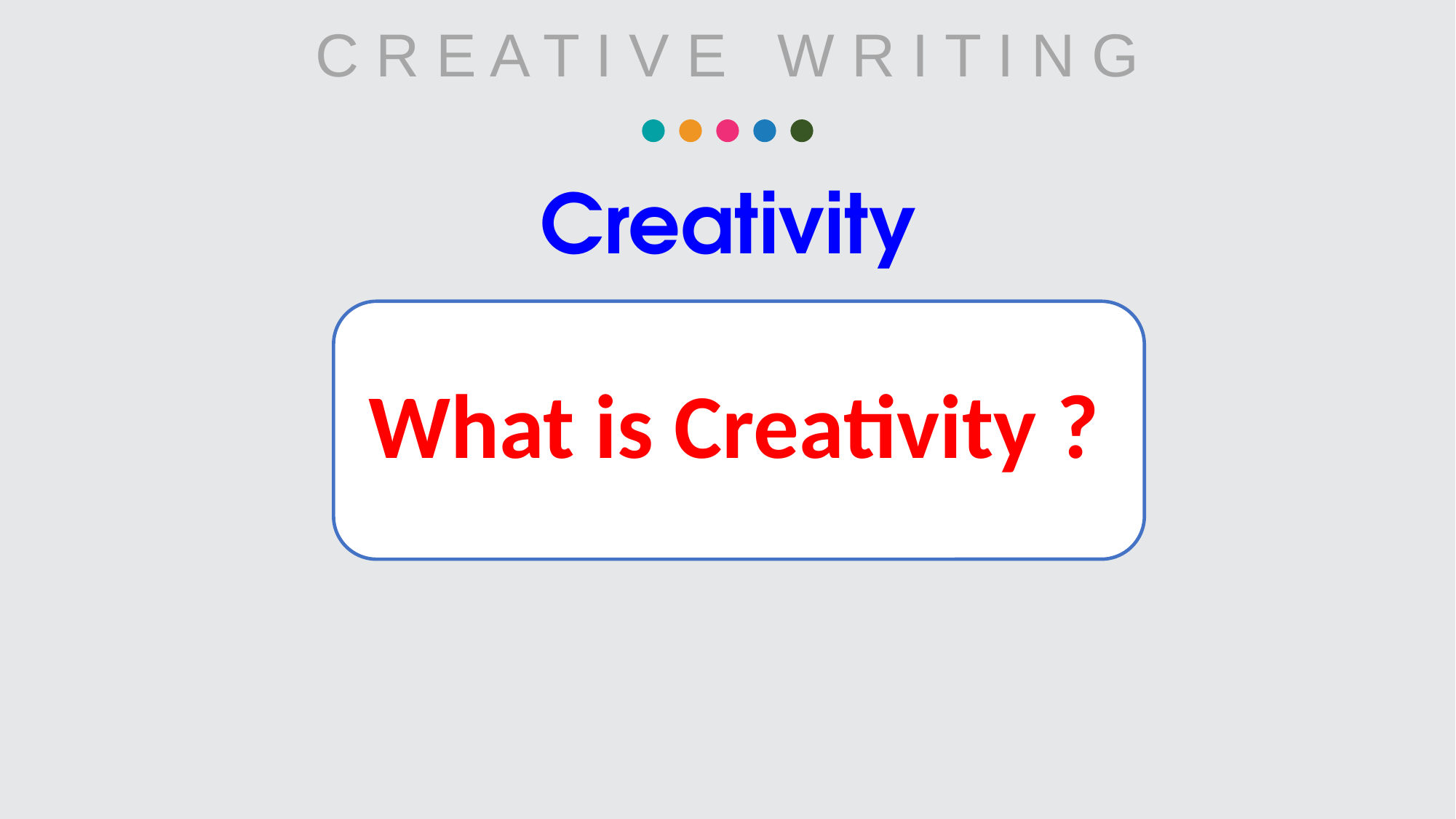

C R E A T I V E   W R I T I N G

# Creativity

What is Creativity ?